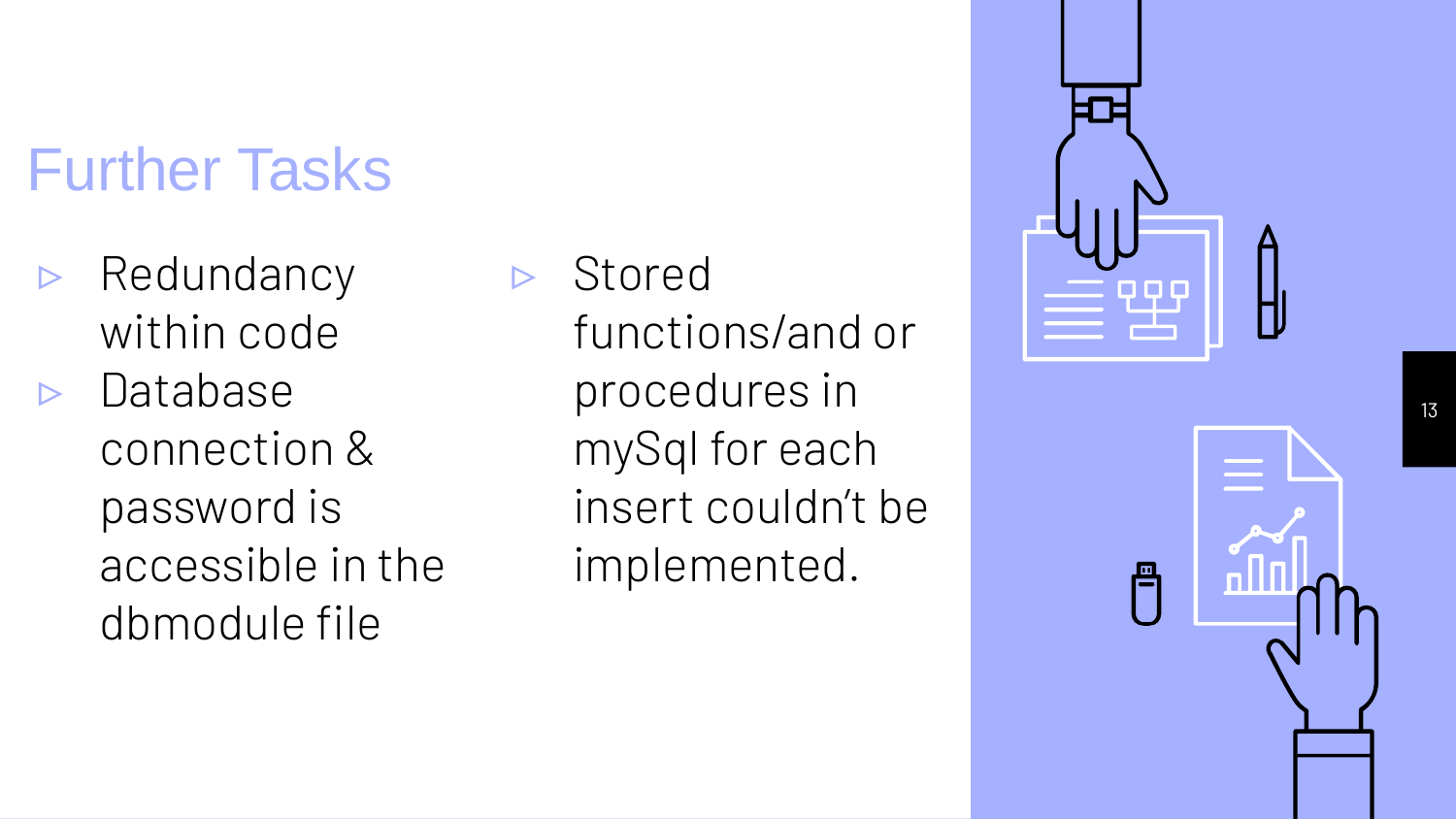

# Further Tasks
Redundancy within code
Database connection & password is accessible in the dbmodule file

Stored functions/and or procedures in mySql for each insert couldn’t be implemented.
13